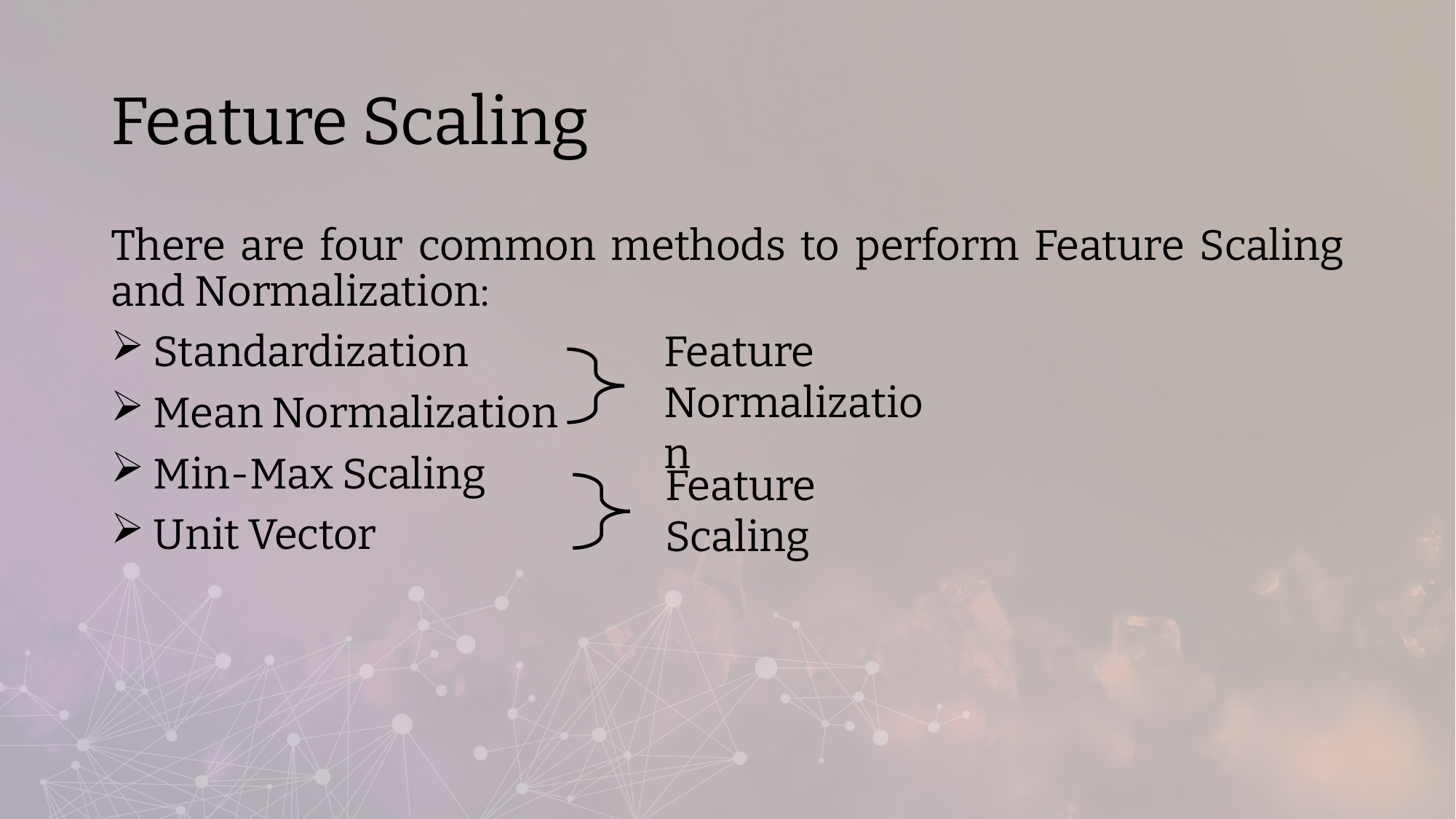

# Feature Scaling
There are four common methods to perform Feature Scaling and Normalization:
 Standardization
 Mean Normalization
 Min-Max Scaling
 Unit Vector

Feature Normalization

Feature Scaling